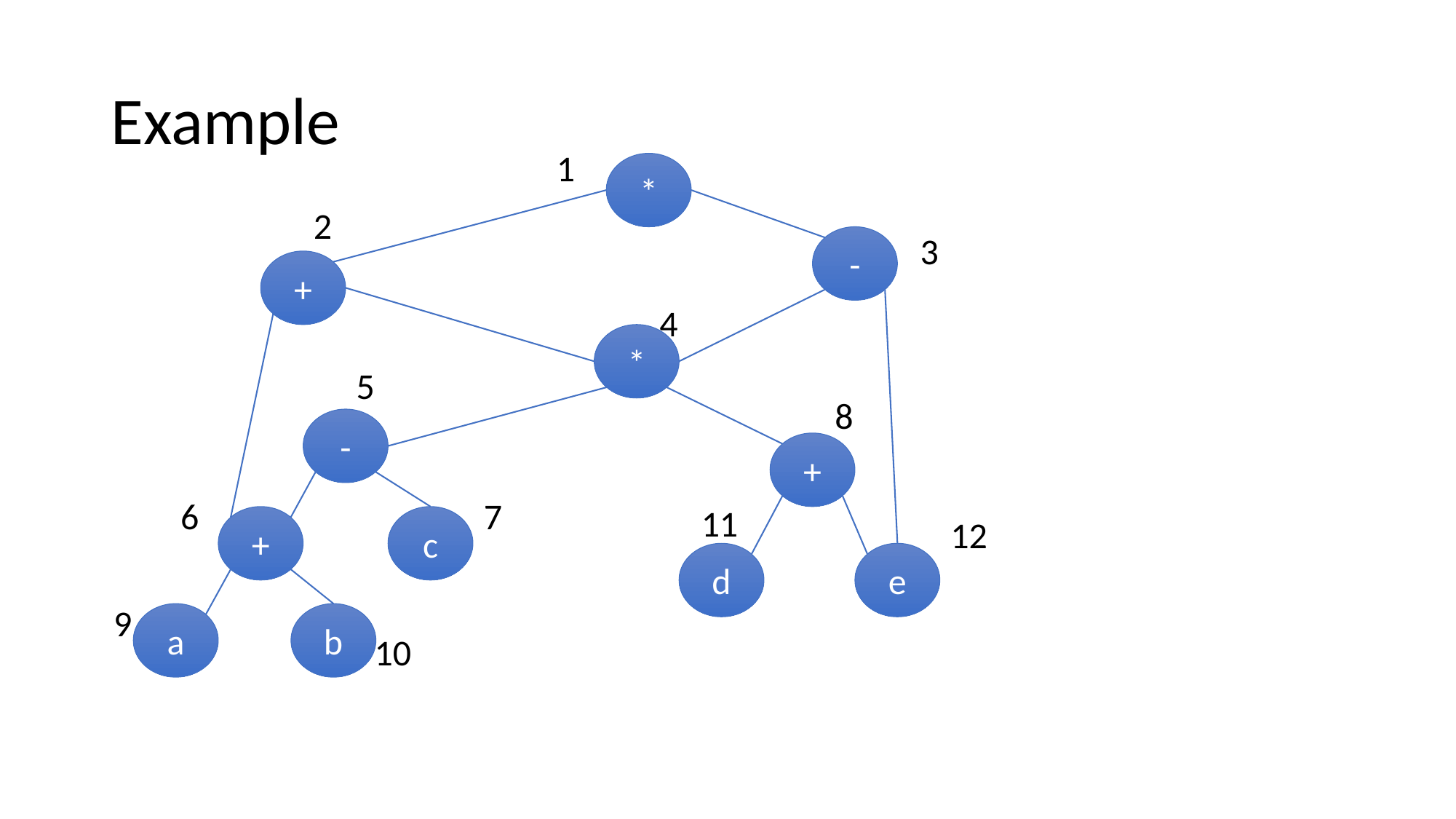

# Example
1
*
2
3
-
+
4
*
5
8
-
+
6
7
11
+
c
12
d
e
9
a
b
10